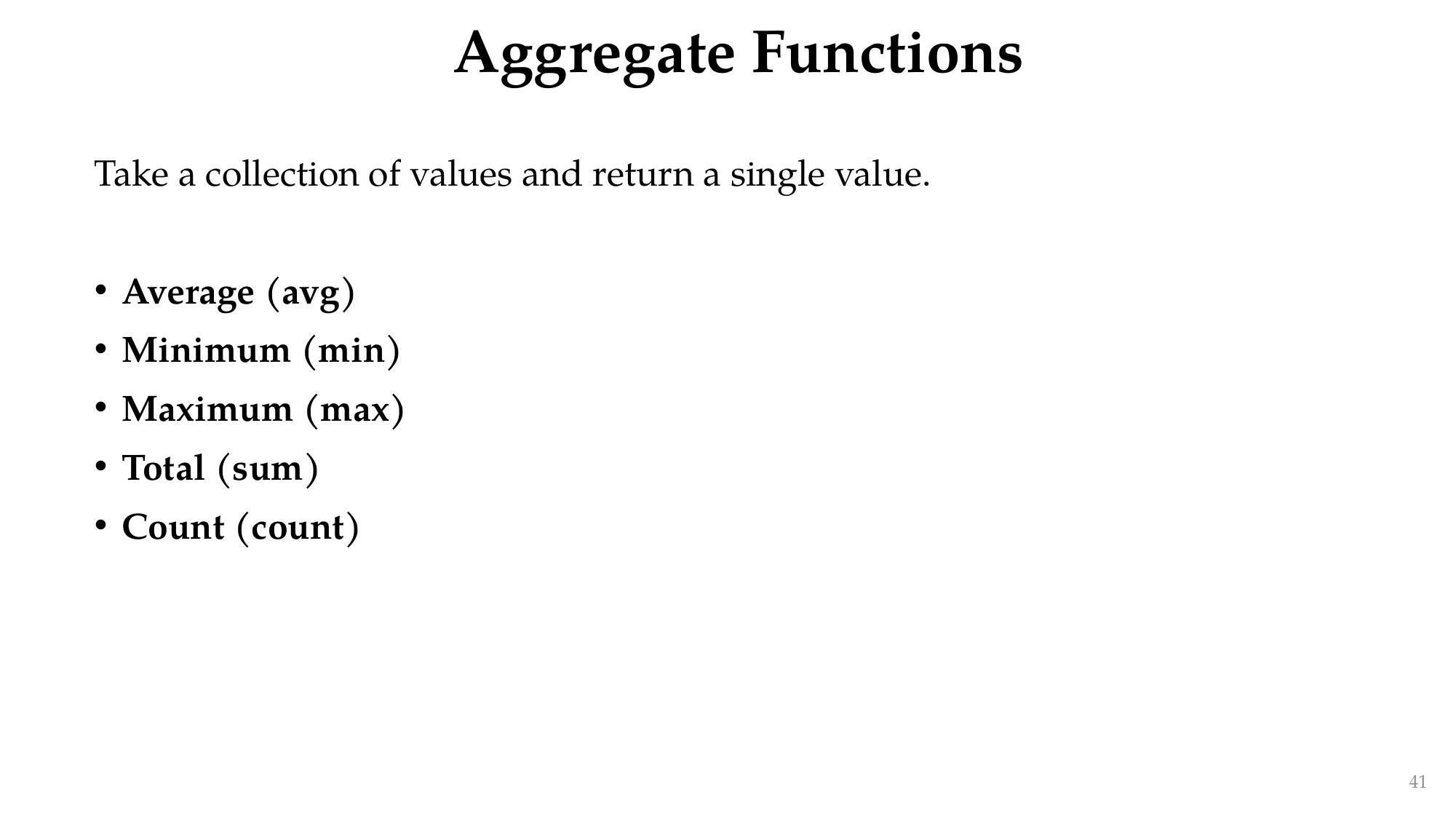

# Aggregate Functions
Take a collection of values and return a single value.

Average (avg)
Minimum (min)
Maximum (max)
Total (sum)
Count (count)

41